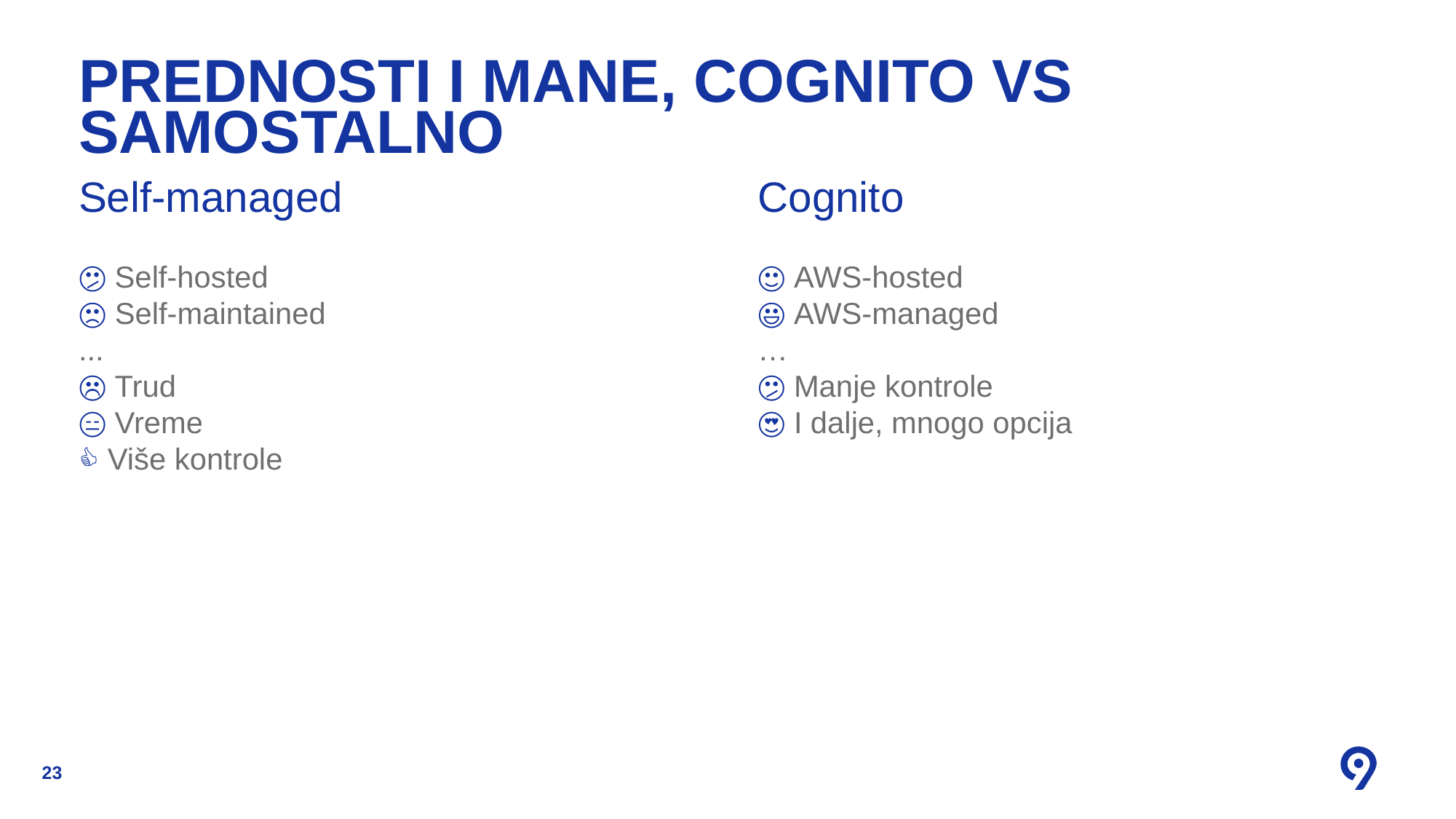

# Prednosti I Mane, Cognito vs samostalno
Self-managed

😕 Self-hosted
🙁 Self-maintained
...
☹️ Trud
😑 Vreme
👍 Više kontrole
Cognito

🙂 AWS-hosted
😃 AWS-managed
…
😕 Manje kontrole
😍 I dalje, mnogo opcija
23